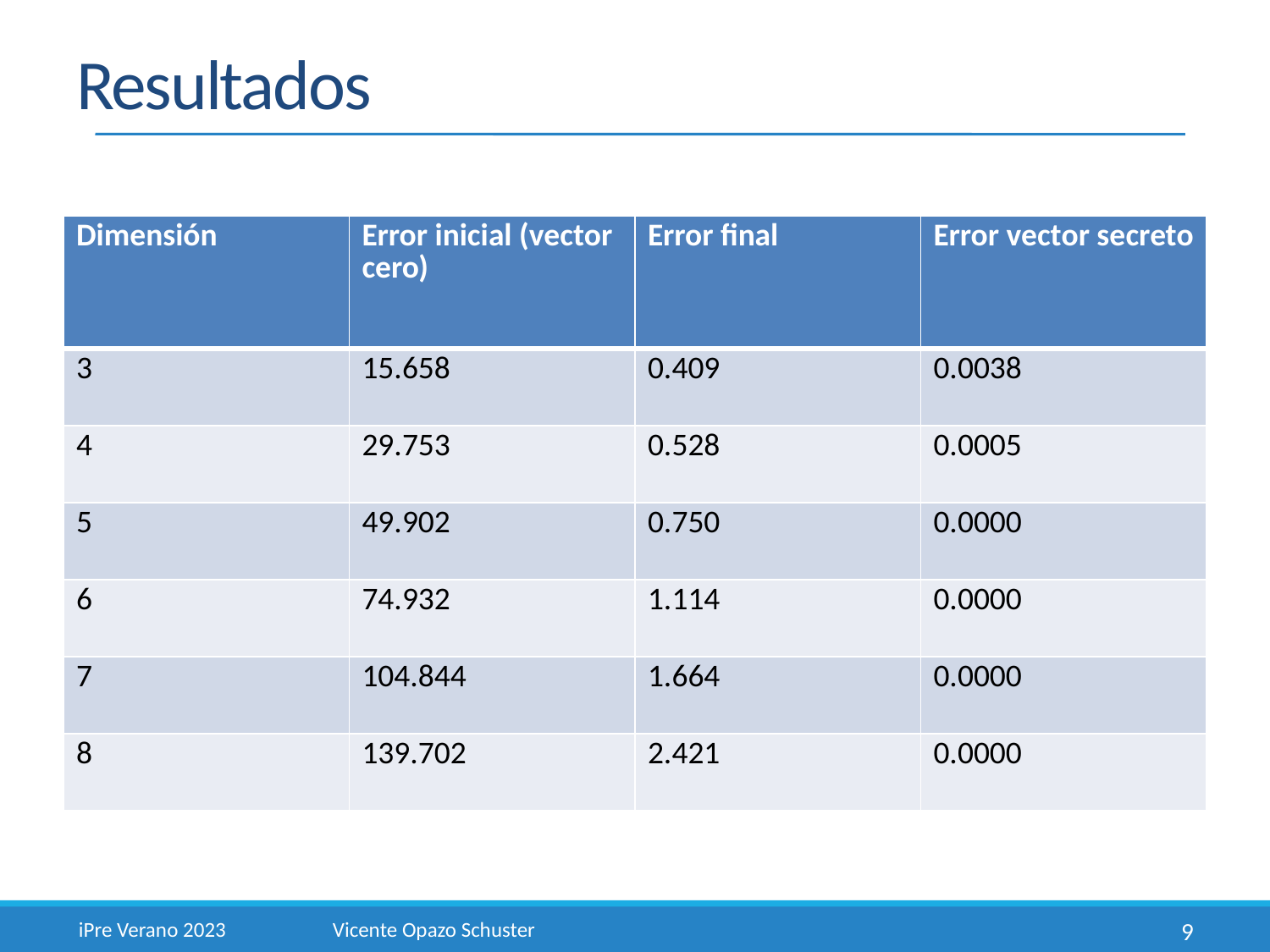

# Resultados
| Dimensión | Error inicial (vector cero) | Error final | Error vector secreto |
| --- | --- | --- | --- |
| 3 | 15.658 | 0.409 | 0.0038 |
| 4 | 29.753 | 0.528 | 0.0005 |
| 5 | 49.902 | 0.750 | 0.0000 |
| 6 | 74.932 | 1.114 | 0.0000 |
| 7 | 104.844 | 1.664 | 0.0000 |
| 8 | 139.702 | 2.421 | 0.0000 |
9